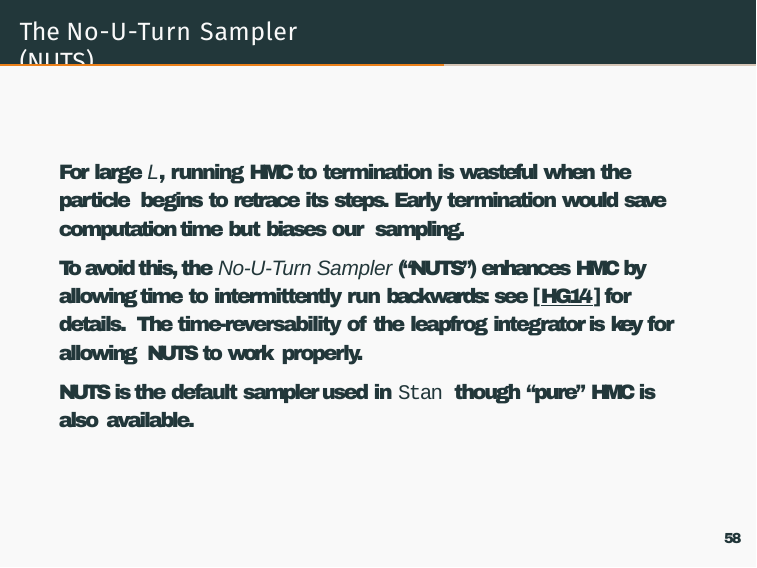

# The No-U-Turn Sampler (NUTS)

For large L, running HMC to termination is wasteful when the particle  begins to retrace its steps. Early termination would save  computation time but biases our sampling.
To avoid this, the No-U-Turn Sampler (“NUTS”) enhances HMC by  allowing time to intermittently run backwards: see [HG14] for details.  The time-reversability of the leapfrog integrator is key for allowing  NUTS to work properly.
NUTS is the default sampler used in Stan though “pure” HMC is also  available.
58